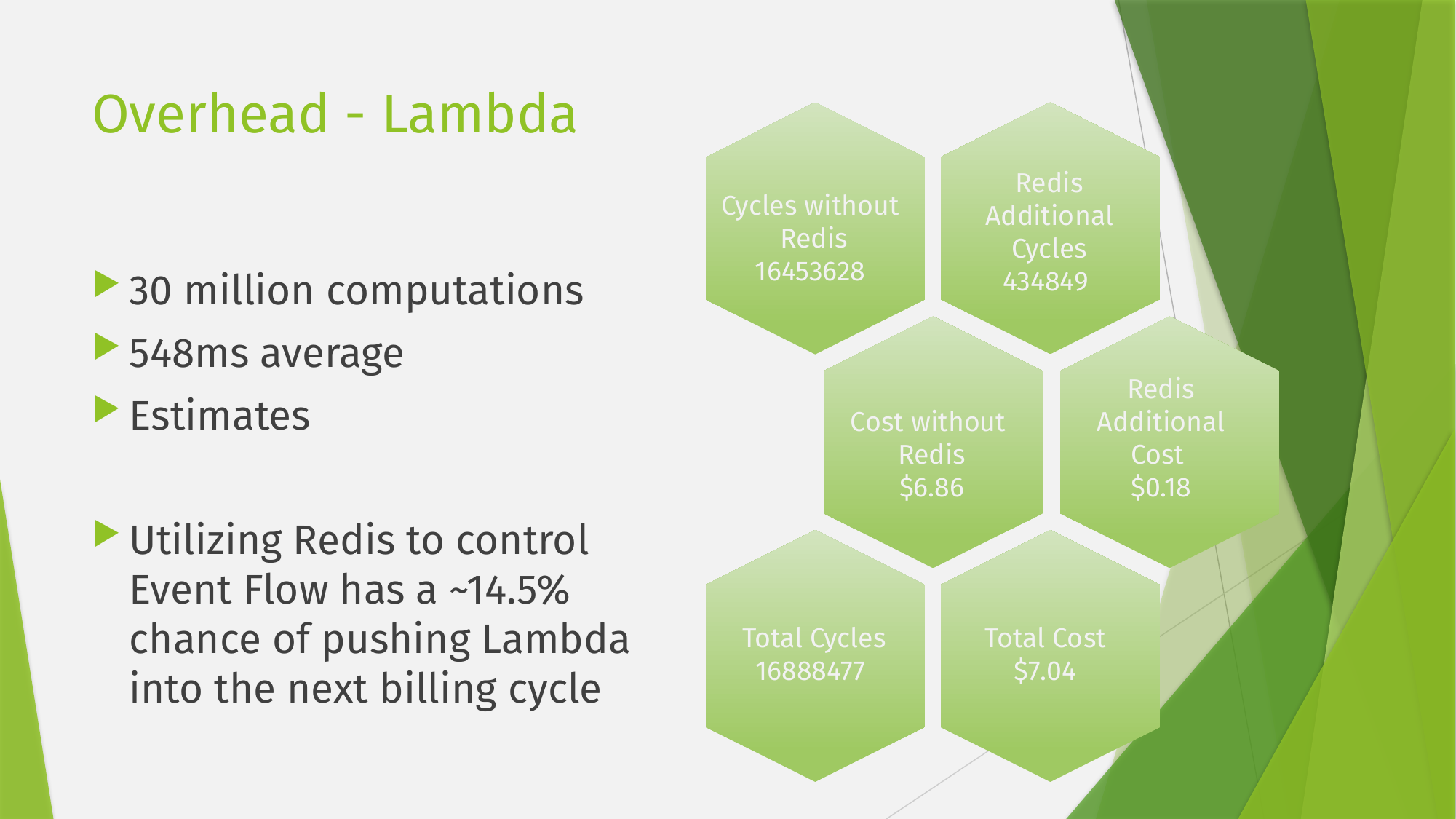

# Overhead - Lambda

Redis
Additional
Cycles
434849
Cycles without
Redis
16453628
30 million computations
548ms average
Estimates

Utilizing Redis to control Event Flow has a ~14.5% chance of pushing Lambda into the next billing cycle
Redis
Additional
Cost
$0.18
Cost without
Redis
$6.86
Total Cycles
16888477
Total Cost
$7.04